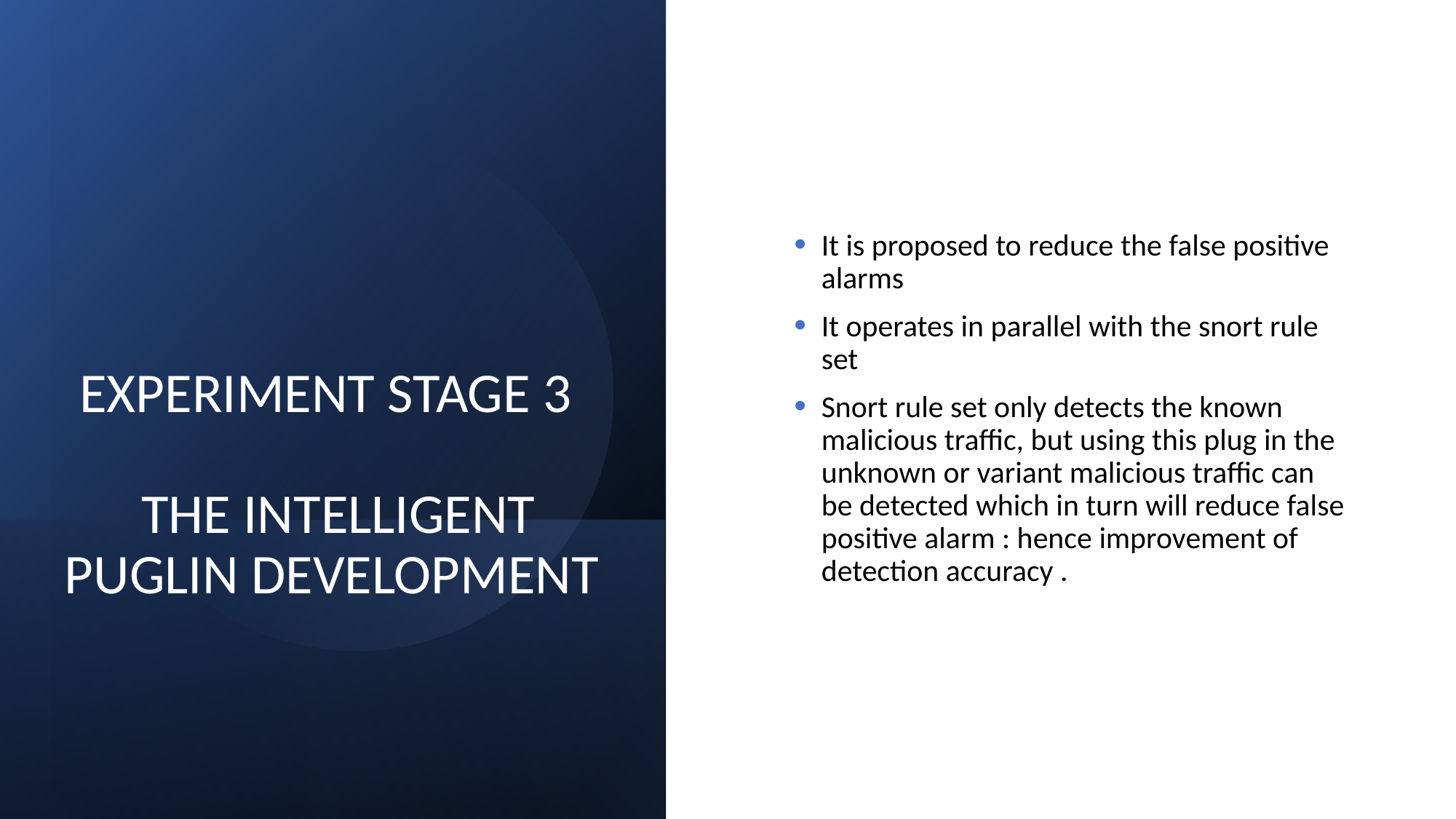

It is proposed to reduce the false positive alarms
It operates in parallel with the snort rule set
Snort rule set only detects the known malicious traffic, but using this plug in the unknown or variant malicious traffic can be detected which in turn will reduce false positive alarm : hence improvement of detection accuracy .

# EXPERIMENT STAGE 3  THE INTELLIGENT PUGLIN DEVELOPMENT